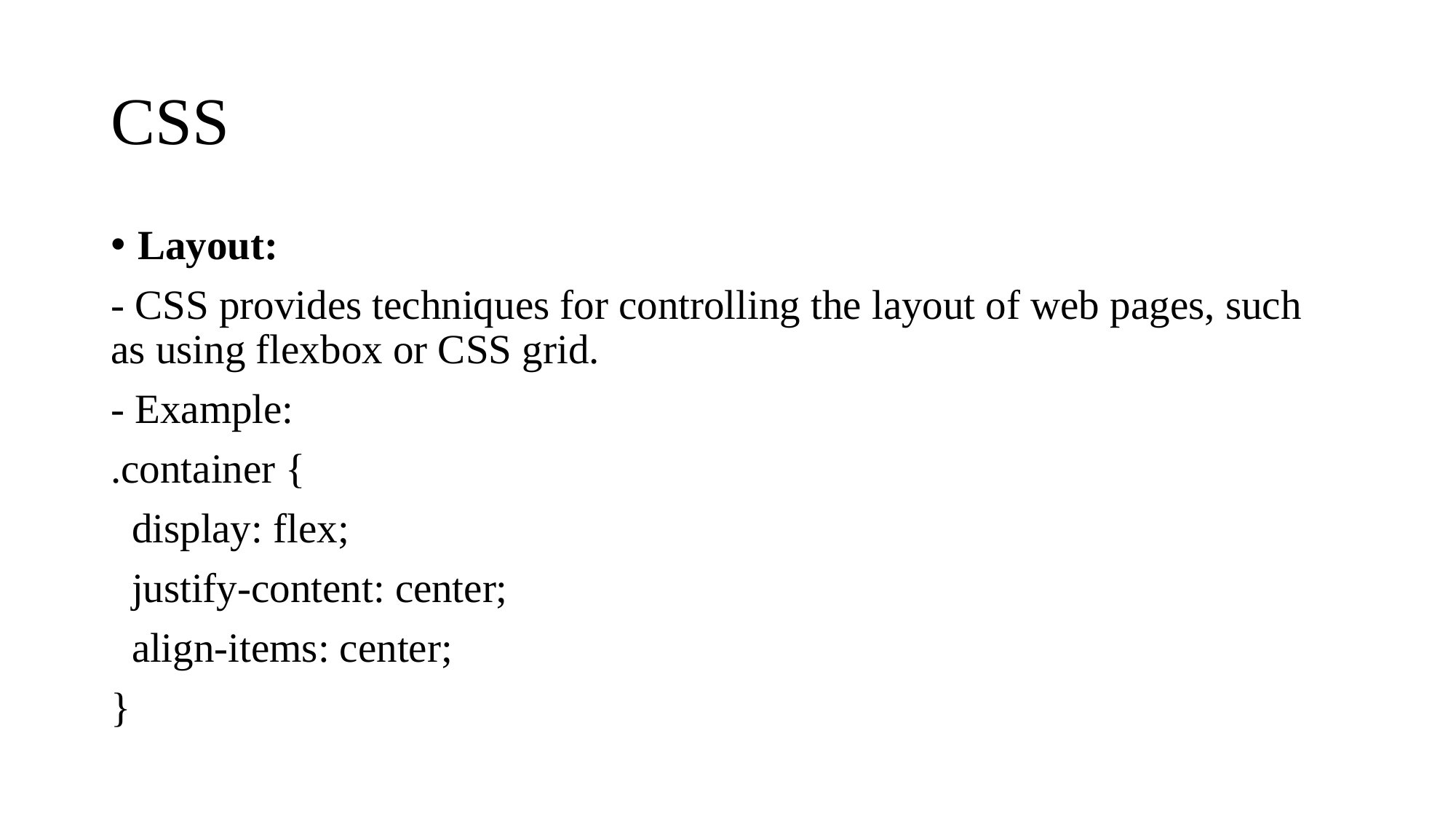

# CSS
Layout:
- CSS provides techniques for controlling the layout of web pages, such as using flexbox or CSS grid.
- Example:
.container {
  display: flex;
  justify-content: center;
  align-items: center;
}